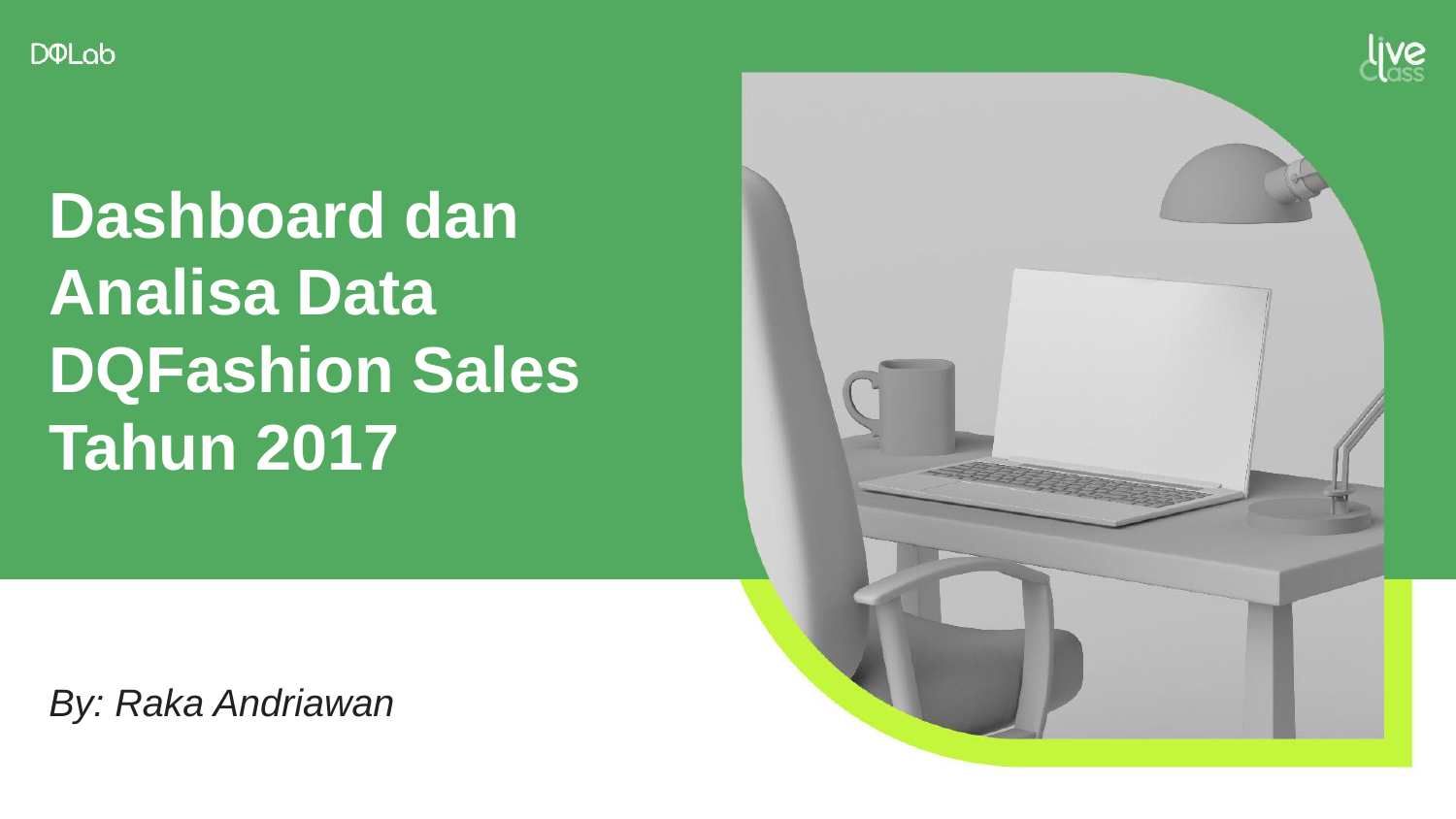

# Dashboard dan Analisa Data DQFashion Sales Tahun 2017
By: Raka Andriawan